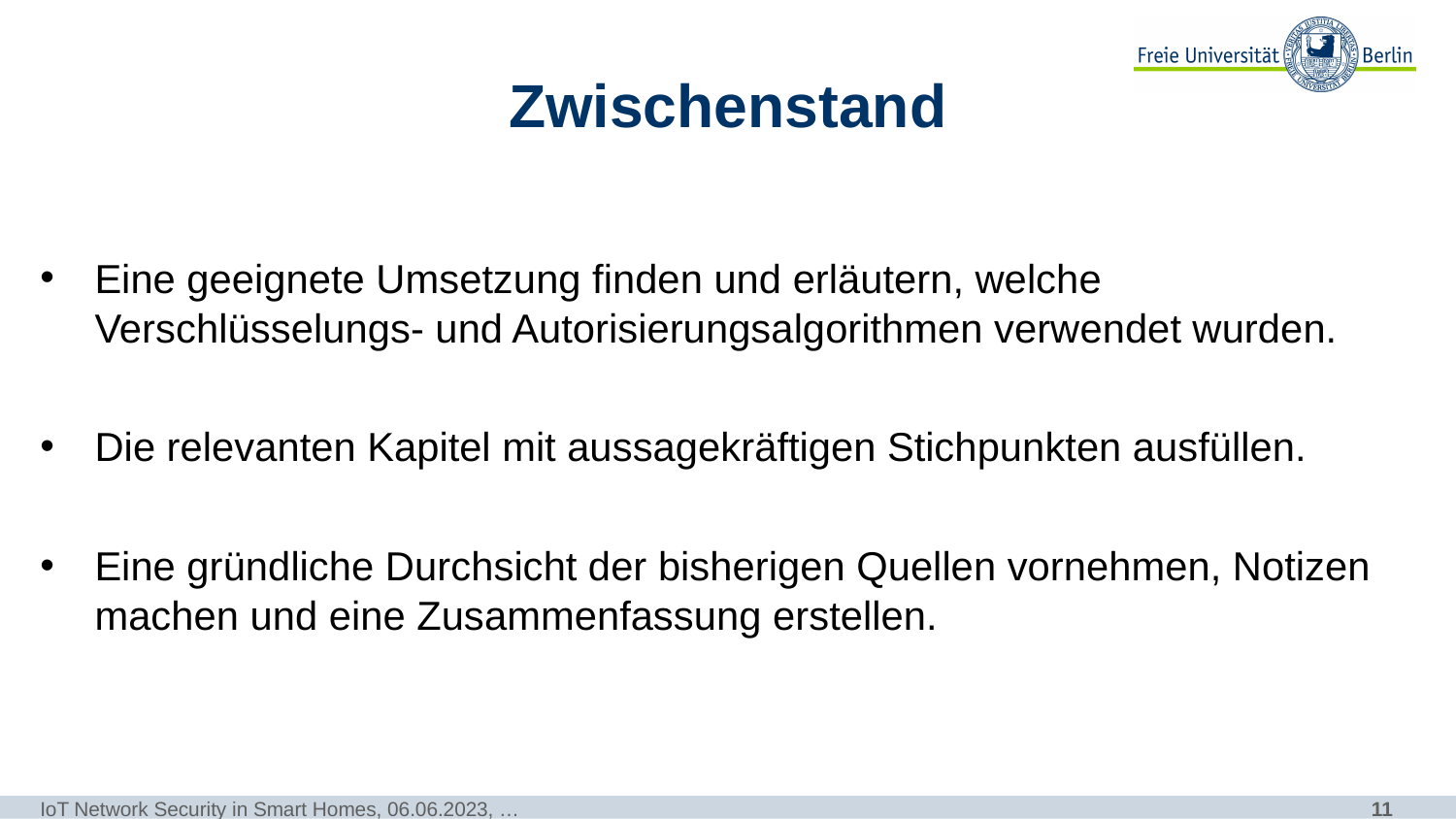

# Zwischenstand

Eine geeignete Umsetzung finden und erläutern, welche Verschlüsselungs- und Autorisierungsalgorithmen verwendet wurden.

Die relevanten Kapitel mit aussagekräftigen Stichpunkten ausfüllen.

Eine gründliche Durchsicht der bisherigen Quellen vornehmen, Notizen machen und eine Zusammenfassung erstellen.
IoT Network Security in Smart Homes, 06.06.2023, …